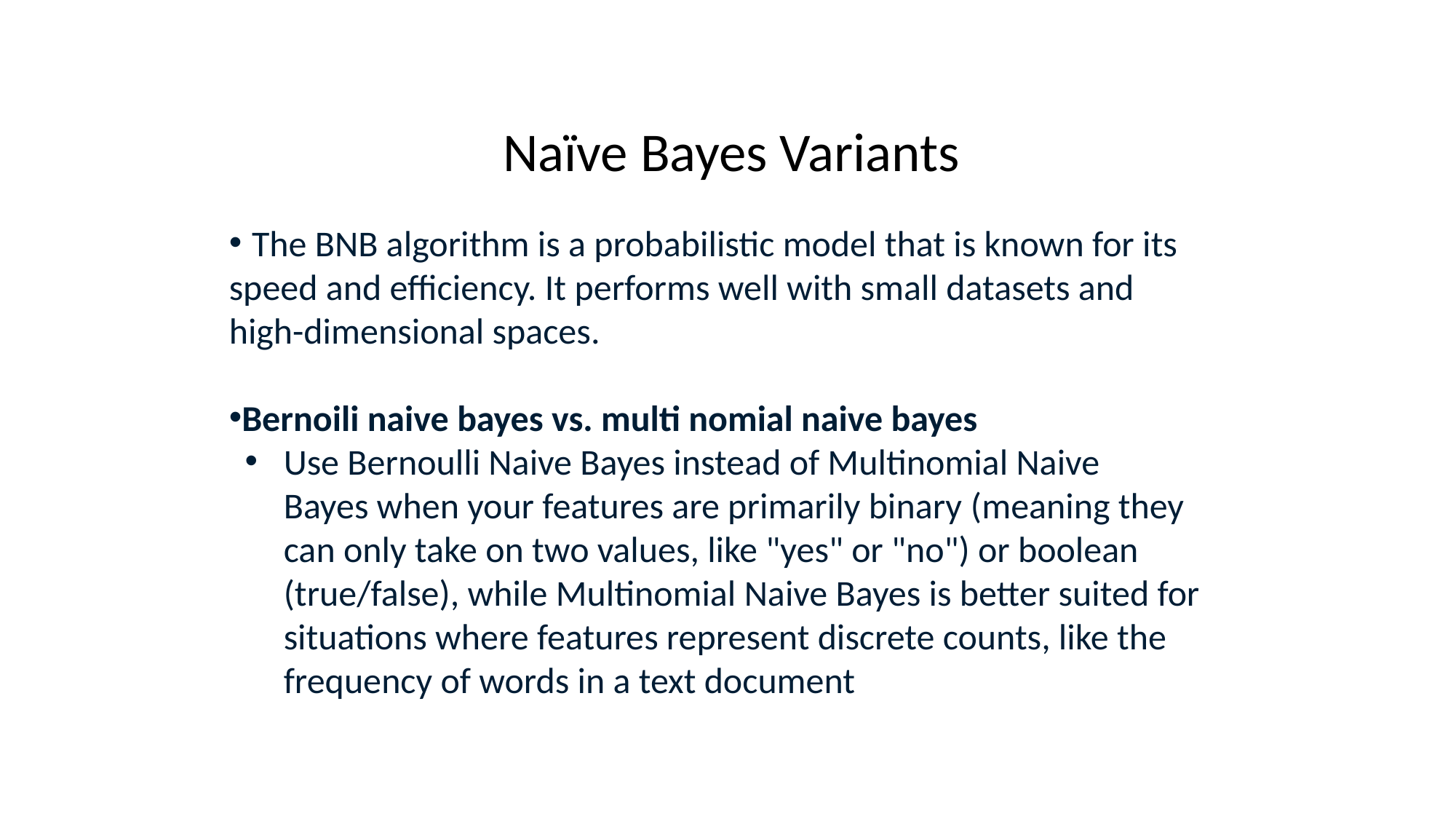

# Naïve Bayes Variants
 The BNB algorithm is a probabilistic model that is known for its speed and efficiency. It performs well with small datasets and high-dimensional spaces.

Bernoili naive bayes vs. multi nomial naive bayes
Use Bernoulli Naive Bayes instead of Multinomial Naive Bayes when your features are primarily binary (meaning they can only take on two values, like "yes" or "no") or boolean (true/false), while Multinomial Naive Bayes is better suited for situations where features represent discrete counts, like the frequency of words in a text document